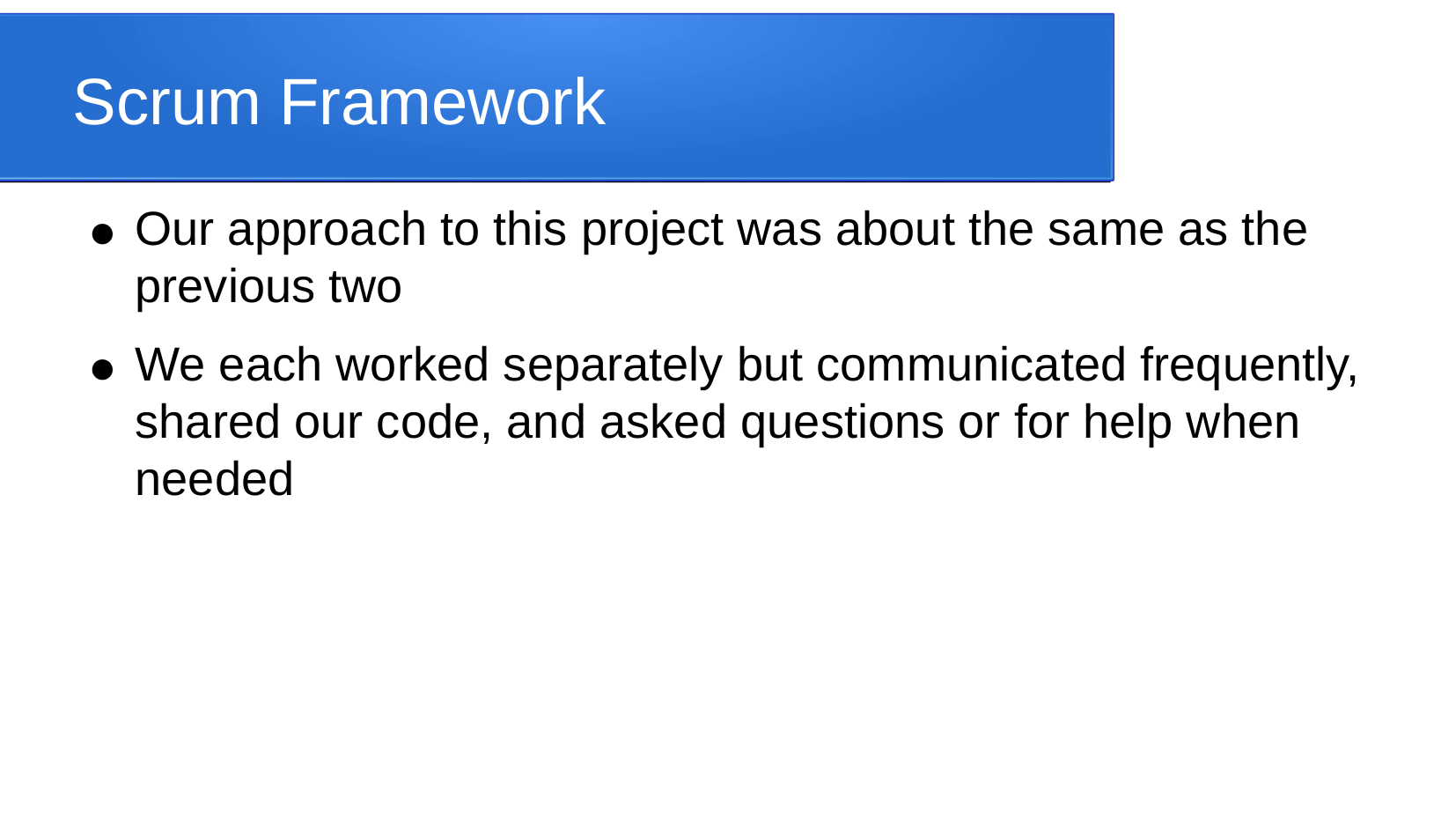

Scrum Framework
Our approach to this project was about the same as the previous two
We each worked separately but communicated frequently, shared our code, and asked questions or for help when needed